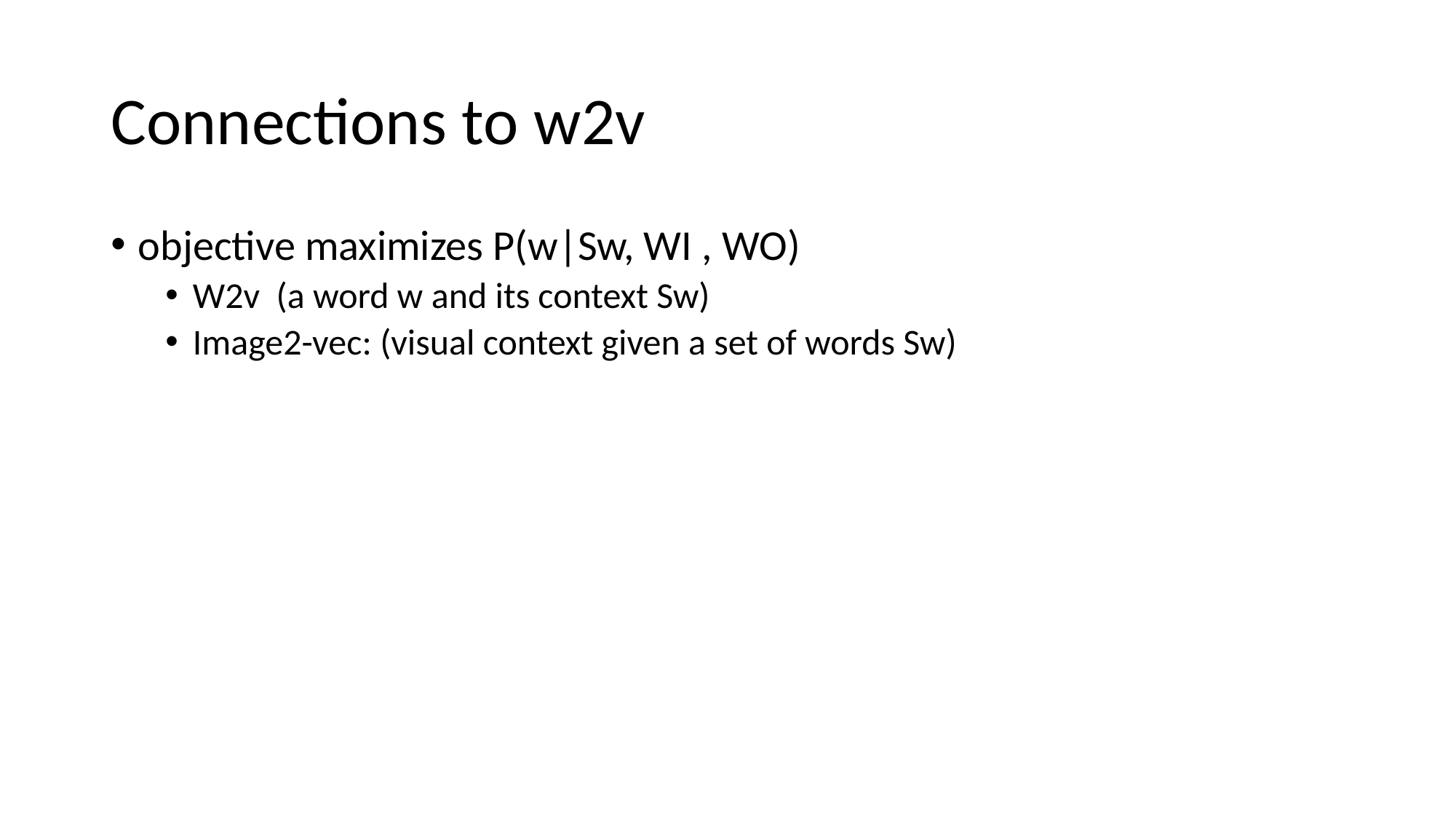

# Connections to w2v
objective maximizes P(w|Sw, WI , WO)
W2v  (a word w and its context Sw)
Image2-vec: (visual context given a set of words Sw)